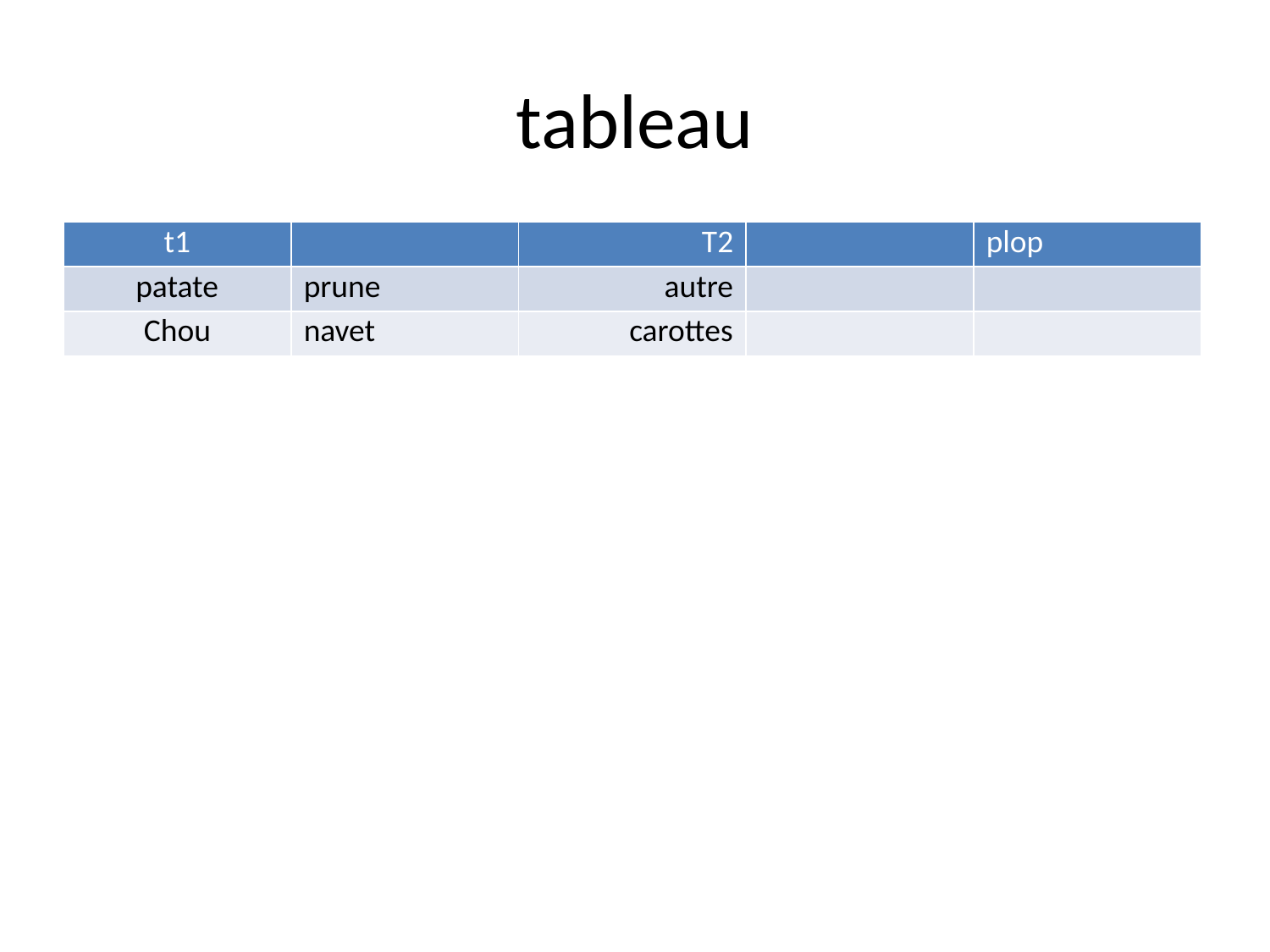

# tableau
| t1 |  | T2 |  | plop |
| --- | --- | --- | --- | --- |
| patate | prune | autre |  |  |
| Chou | navet | carottes |  |  |